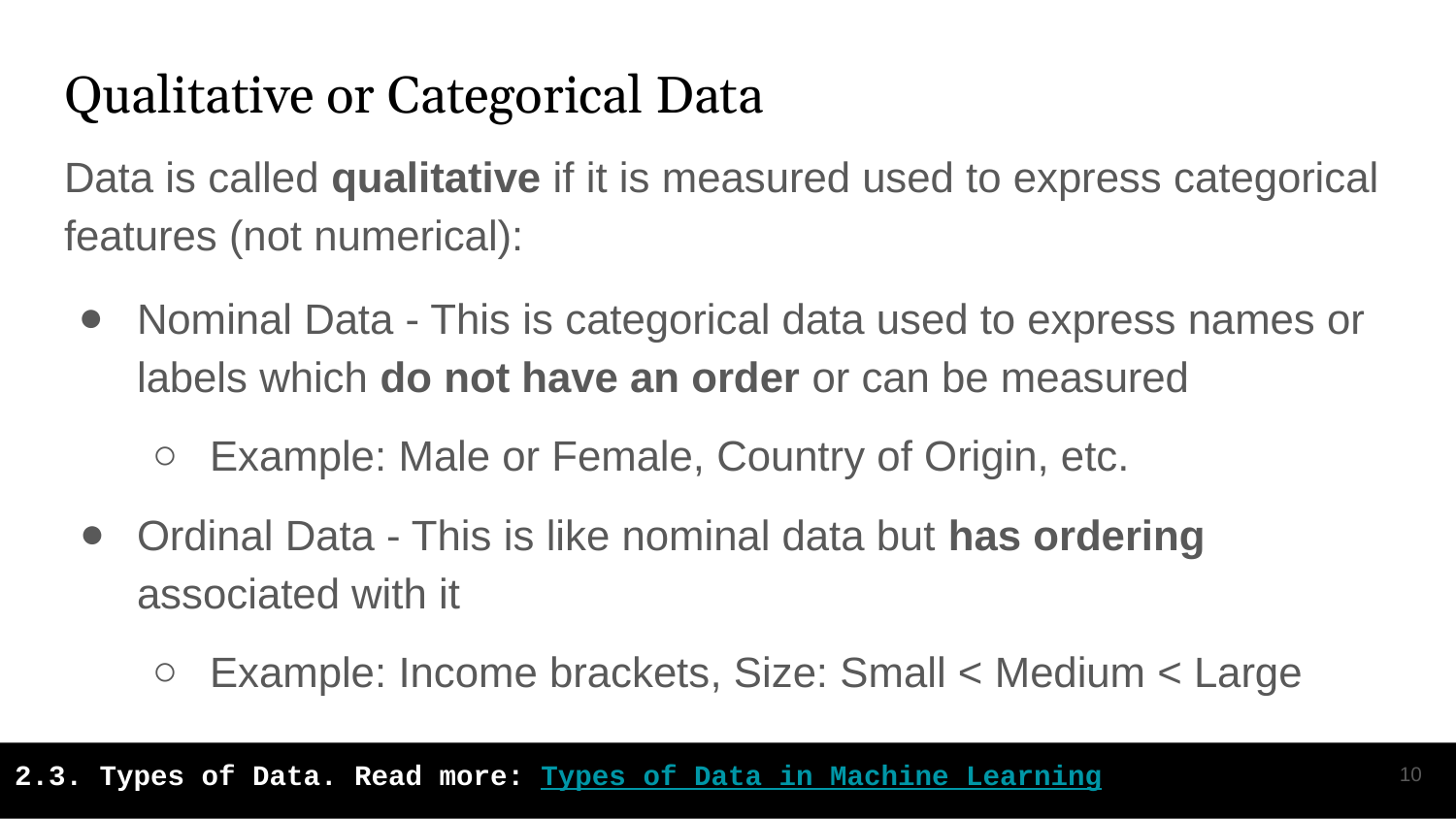

# Qualitative or Categorical Data
Data is called qualitative if it is measured used to express categorical features (not numerical):
Nominal Data - This is categorical data used to express names or labels which do not have an order or can be measured
Example: Male or Female, Country of Origin, etc.
Ordinal Data - This is like nominal data but has ordering associated with it
Example: Income brackets, Size: Small < Medium < Large
10
2.3. Types of Data. Read more: Types of Data in Machine Learning